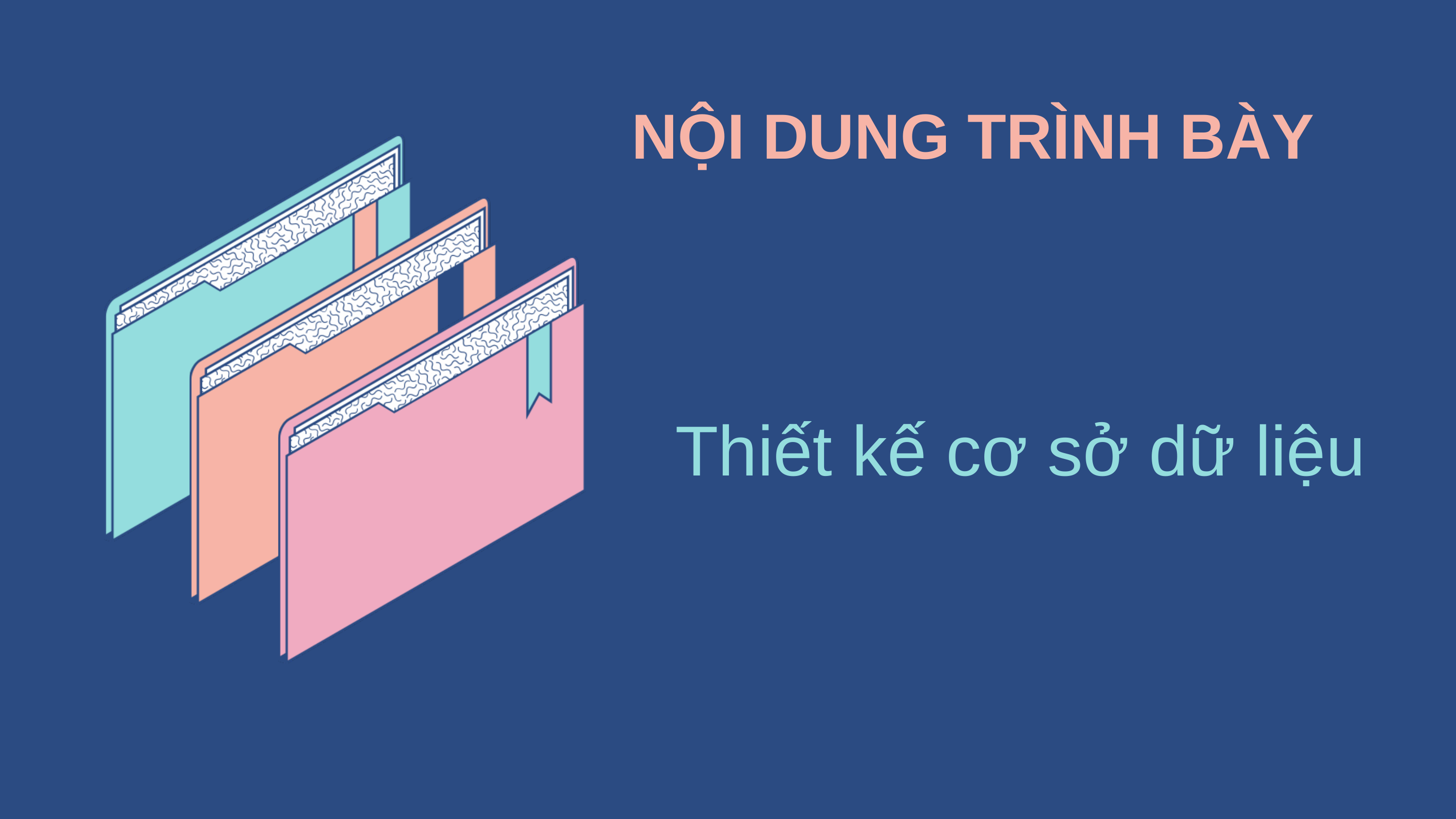

NỘI DUNG TRÌNH BÀY

Thiết kế cơ sở dữ liệu